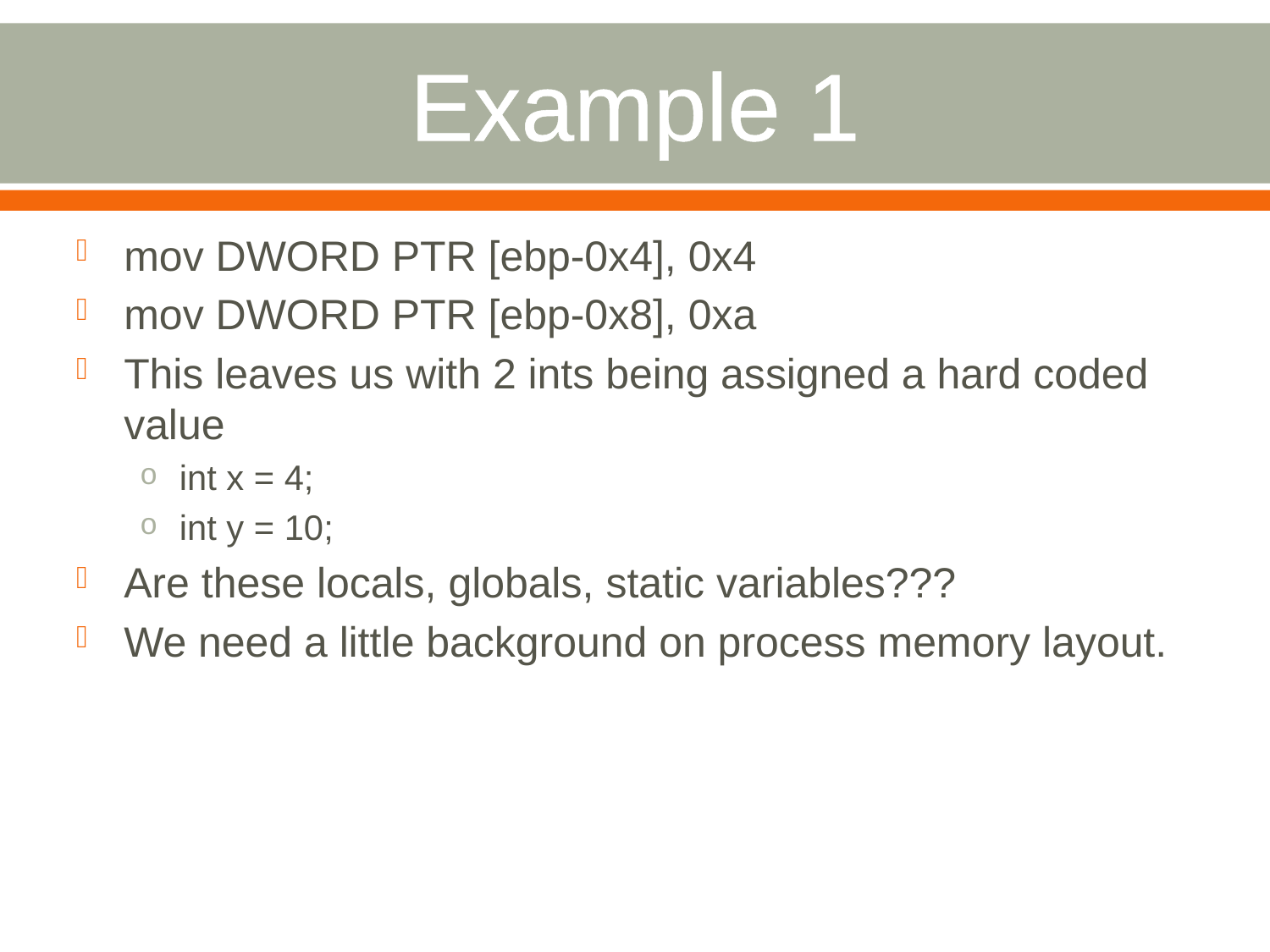

# Example 1
mov DWORD PTR [ebp-0x4], 0x4
mov DWORD PTR [ebp-0x8], 0xa
This leaves us with 2 ints being assigned a hard coded value
int x = 4;
int y = 10;
Are these locals, globals, static variables???
We need a little background on process memory layout.